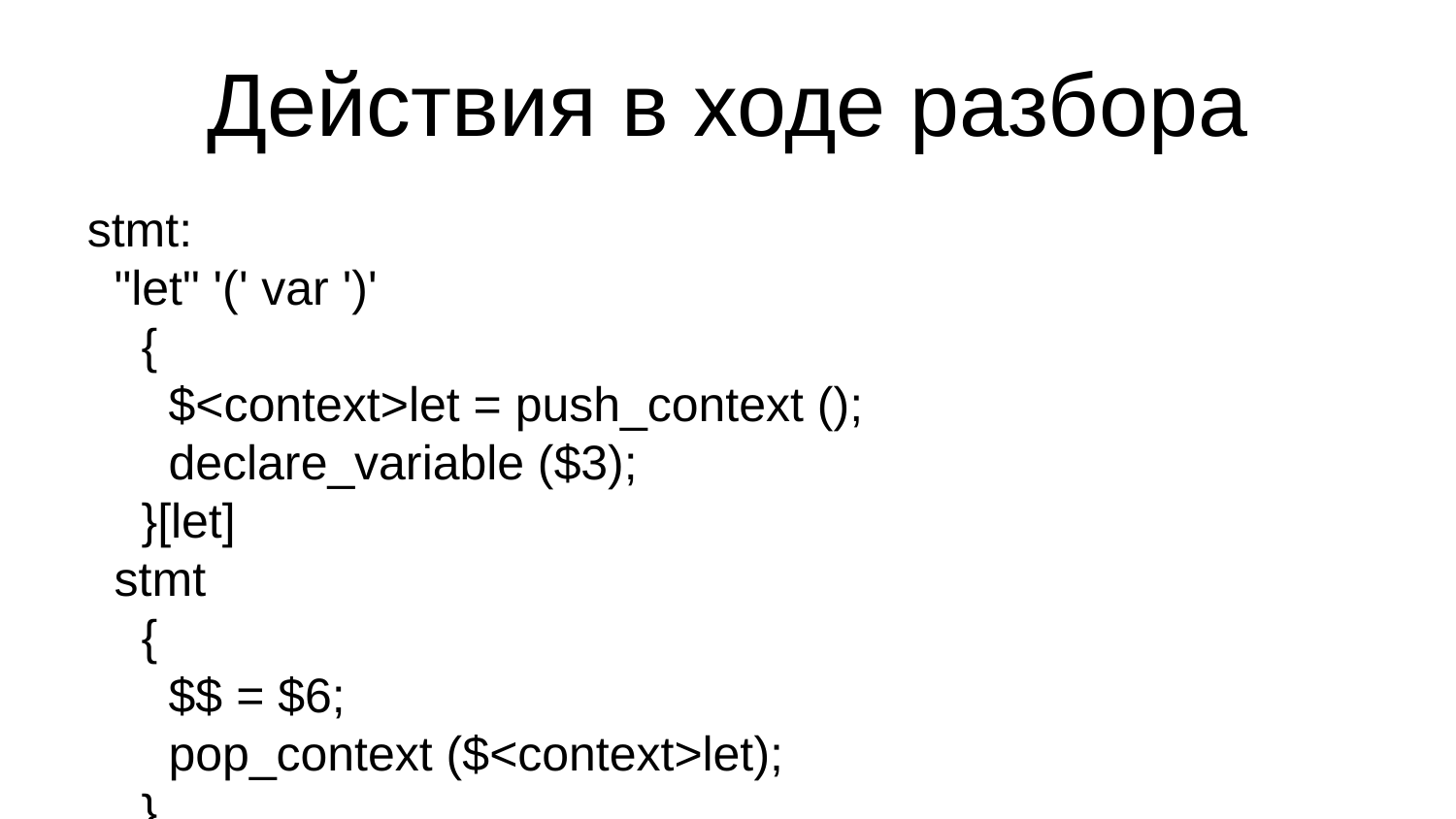

Действия в ходе разбора
stmt:
  "let" '(' var ')'
    {
      $<context>let = push_context ();
      declare_variable ($3);
    }[let]
  stmt
    {
      $$ = $6;
      pop_context ($<context>let);
    }